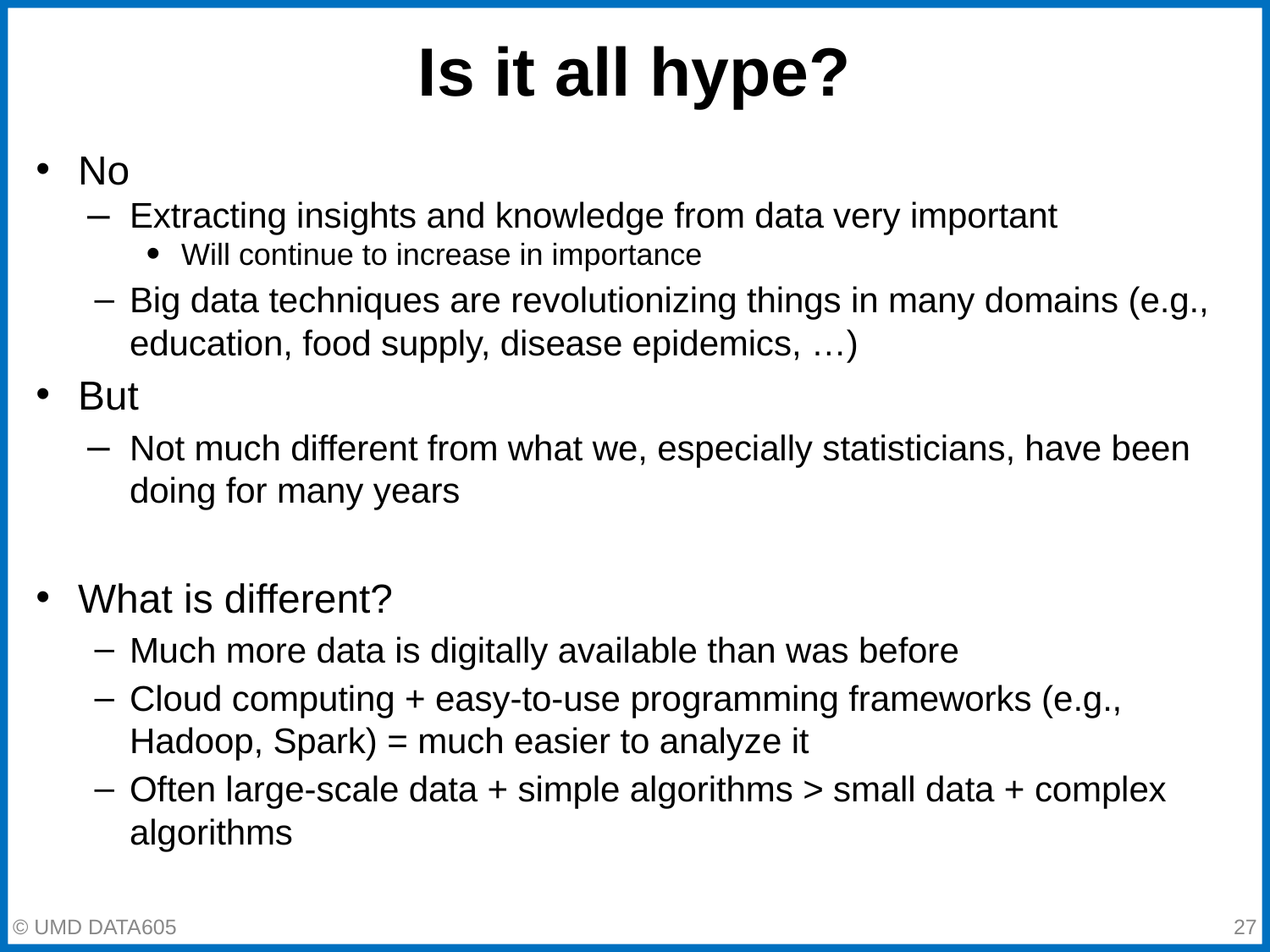

# Is it all hype?
No
Extracting insights and knowledge from data very important
Will continue to increase in importance
Big data techniques are revolutionizing things in many domains (e.g., education, food supply, disease epidemics, …)
But
Not much different from what we, especially statisticians, have been doing for many years

What is different?
Much more data is digitally available than was before
Cloud computing + easy-to-use programming frameworks (e.g., Hadoop, Spark) = much easier to analyze it
Often large-scale data + simple algorithms > small data + complex algorithms
© UMD DATA605
27